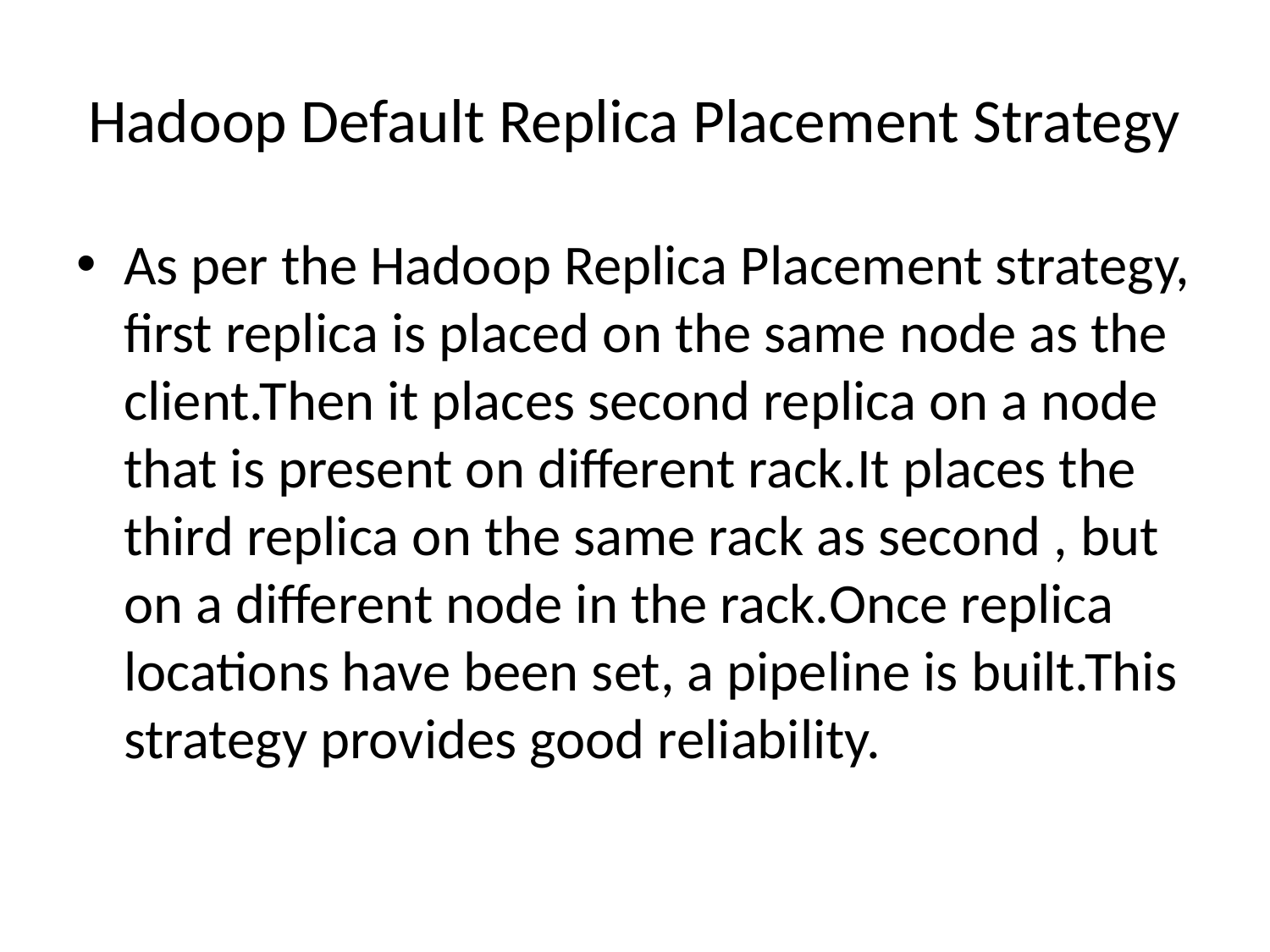

# Hadoop Default Replica Placement Strategy
As per the Hadoop Replica Placement strategy, first replica is placed on the same node as the client.Then it places second replica on a node that is present on different rack.It places the third replica on the same rack as second , but on a different node in the rack.Once replica locations have been set, a pipeline is built.This strategy provides good reliability.